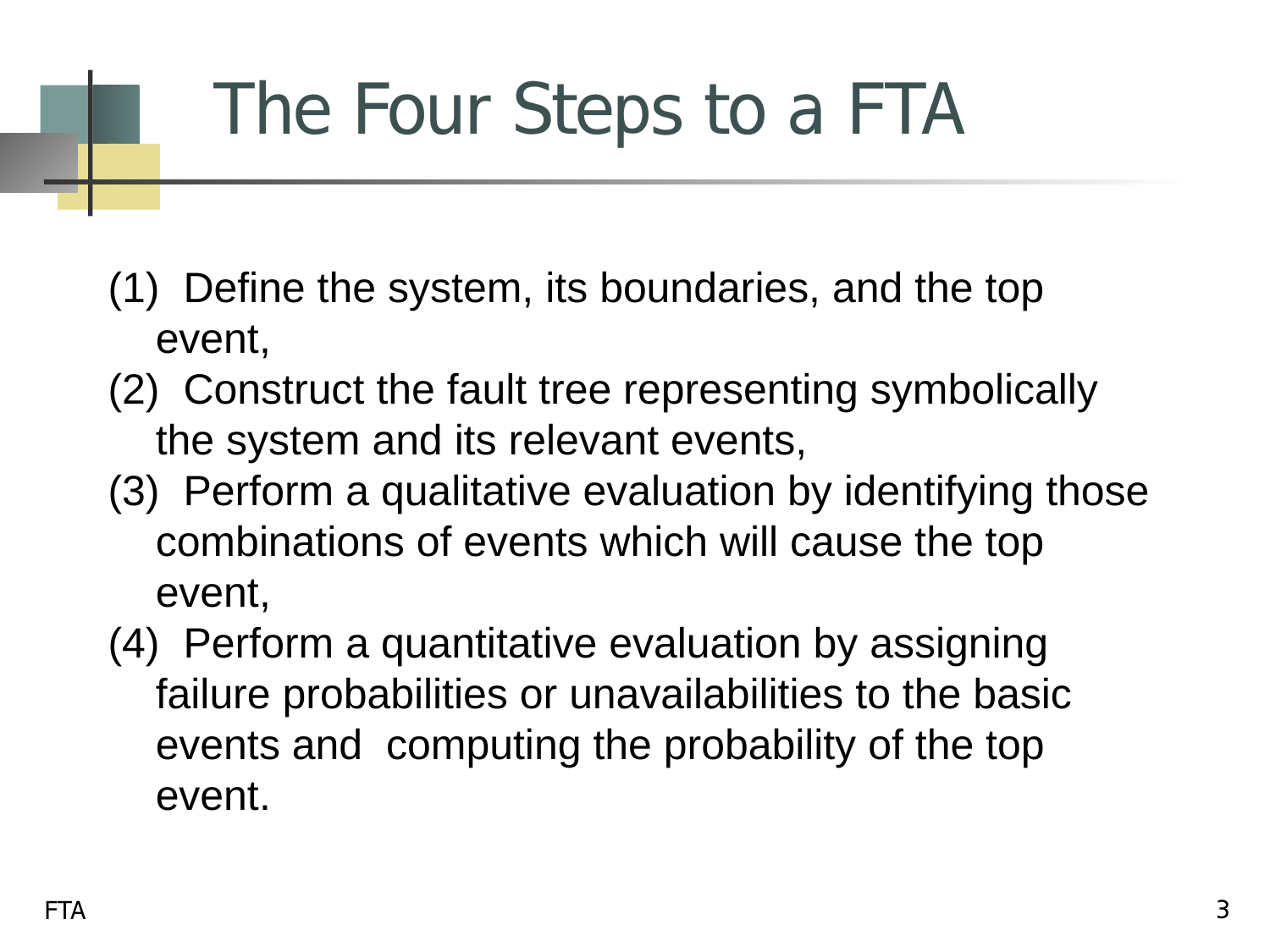

# The Four Steps to a FTA
(1)  Define the system, its boundaries, and the top event,
(2)  Construct the fault tree representing symbolically the system and its relevant events,
(3)  Perform a qualitative evaluation by identifying those combinations of events which will cause the top event,
(4)  Perform a quantitative evaluation by assigning failure probabilities or unavailabilities to the basic events and  computing the probability of the top event.
3
FTA